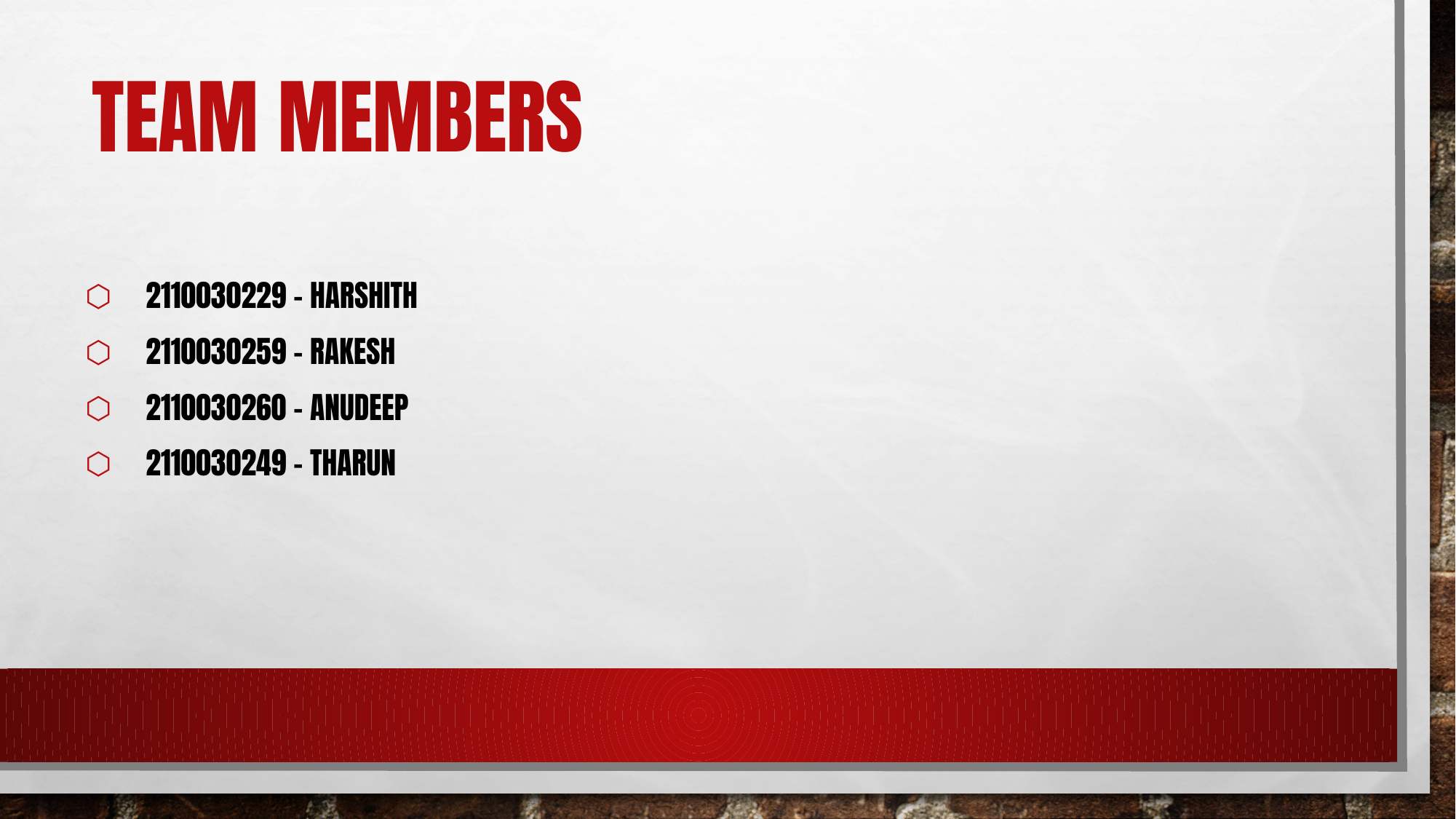

# TEAM MEMBERS
2110030229 – Harshith
2110030259 – Rakesh
2110030260 – Anudeep
2110030249 – Tharun